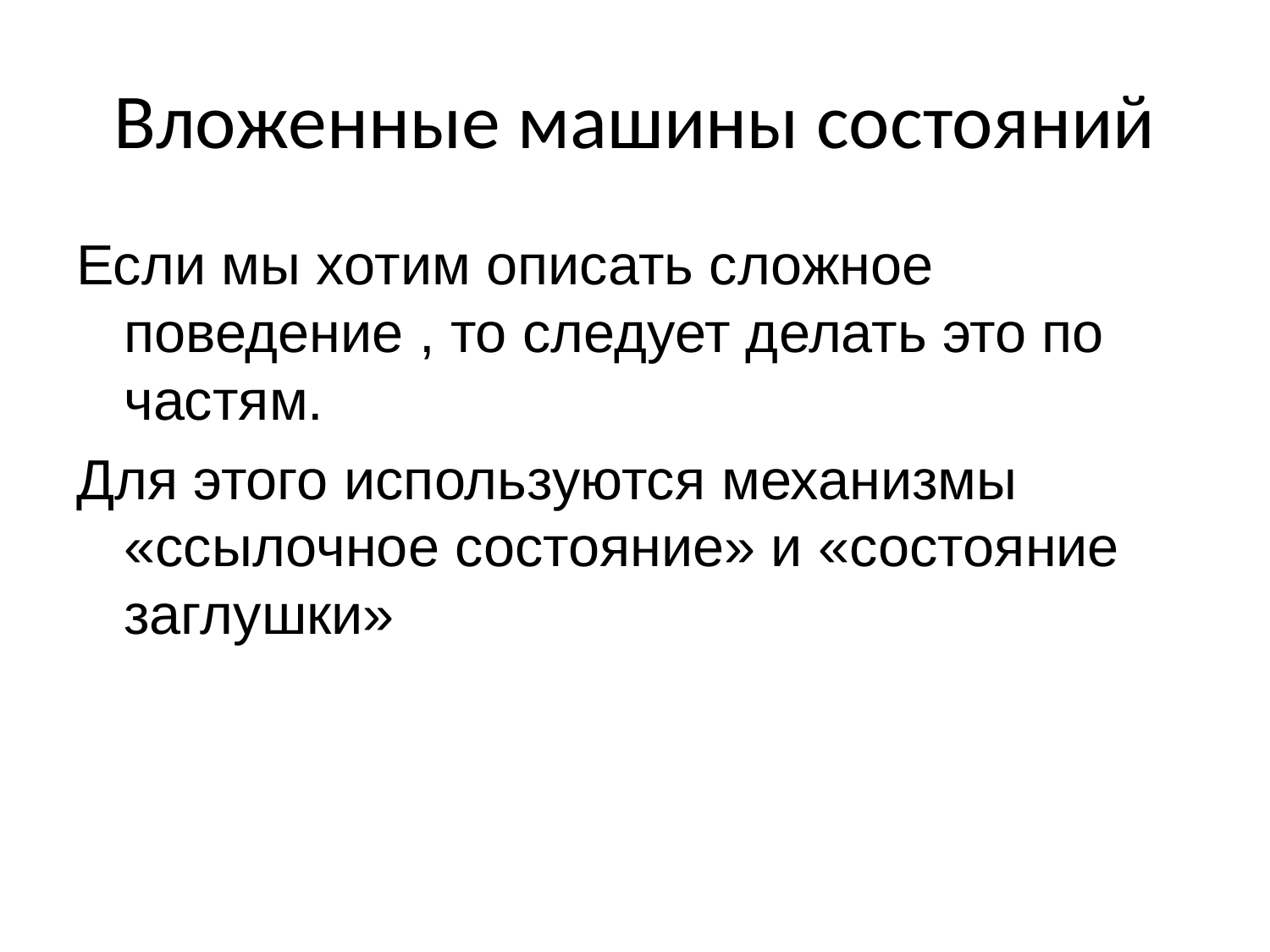

# Вложенные машины состояний
Если мы хотим описать сложное поведение , то следует делать это по частям.
Для этого используются механизмы «ссылочное состояние» и «состояние заглушки»